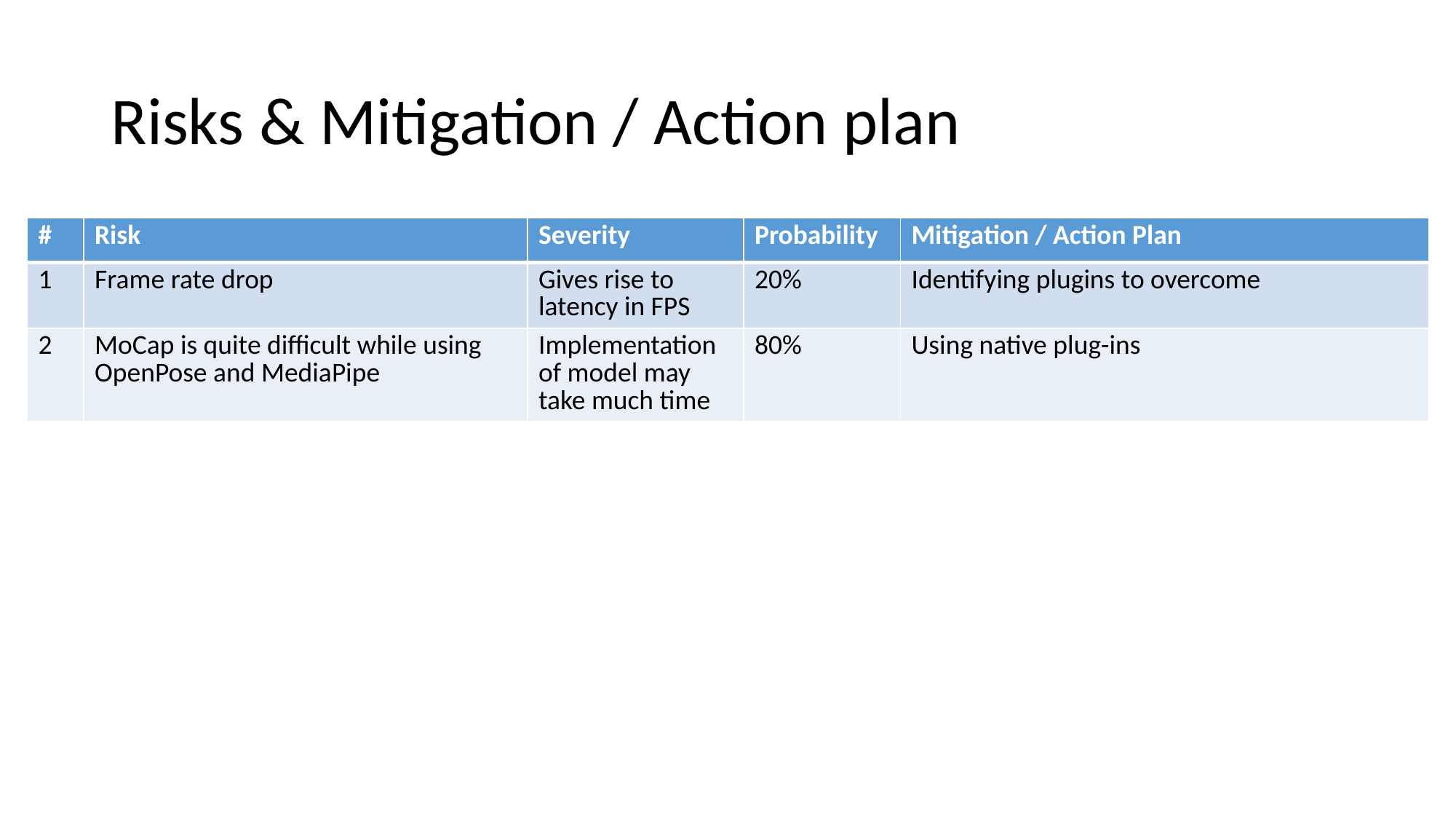

# Risks & Mitigation / Action plan
| # | Risk | Severity | Probability | Mitigation / Action Plan |
| --- | --- | --- | --- | --- |
| 1 | Frame rate drop | Gives rise to latency in FPS | 20% | Identifying plugins to overcome |
| 2 | MoCap is quite difficult while using OpenPose and MediaPipe | Implementation of model may take much time | 80% | Using native plug-ins |